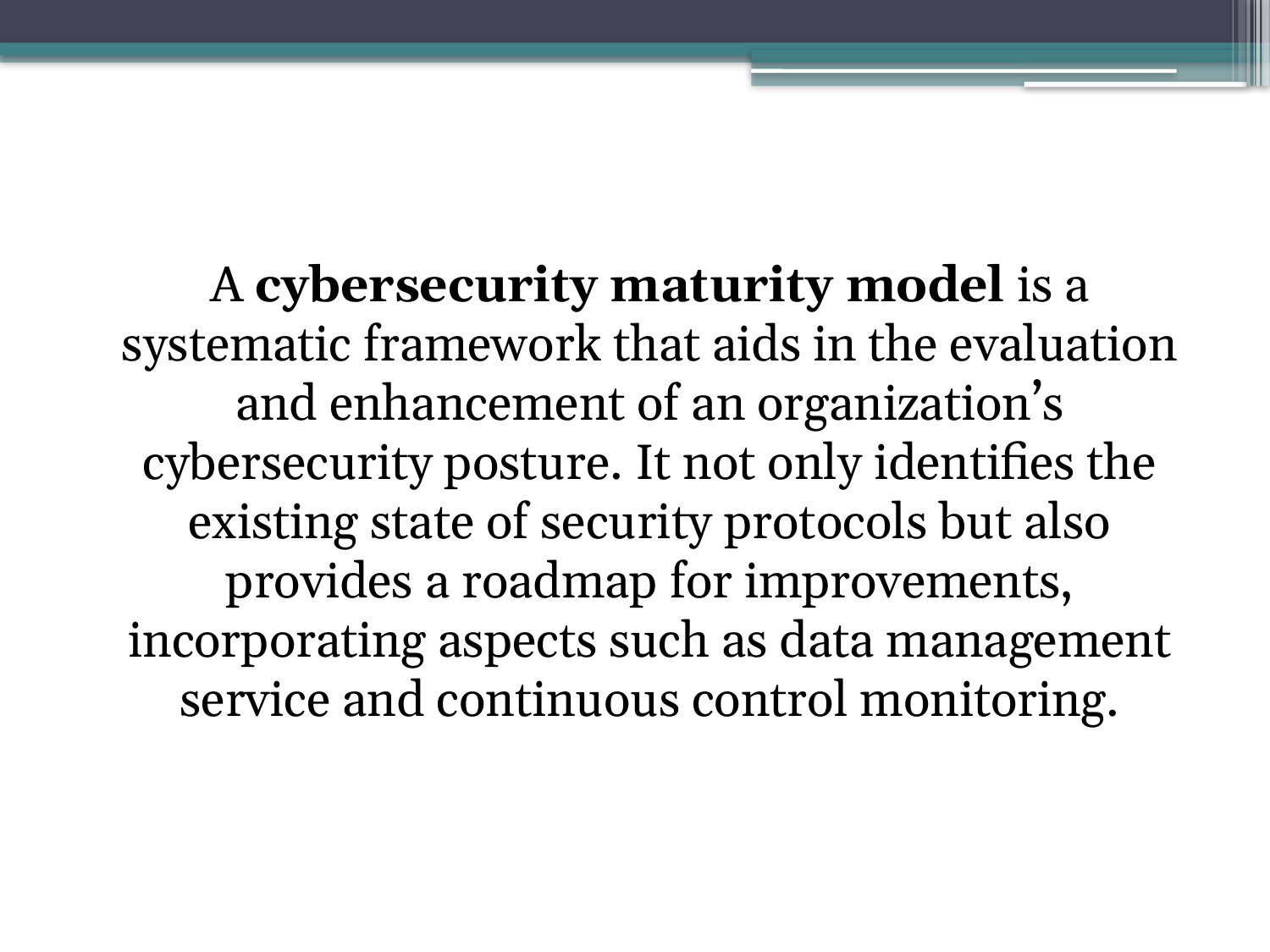

A cybersecurity maturity model is a systematic framework that aids in the evaluation and enhancement of an organization’s cybersecurity posture. It not only identifies the existing state of security protocols but also provides a roadmap for improvements, incorporating aspects such as data management service and continuous control monitoring.